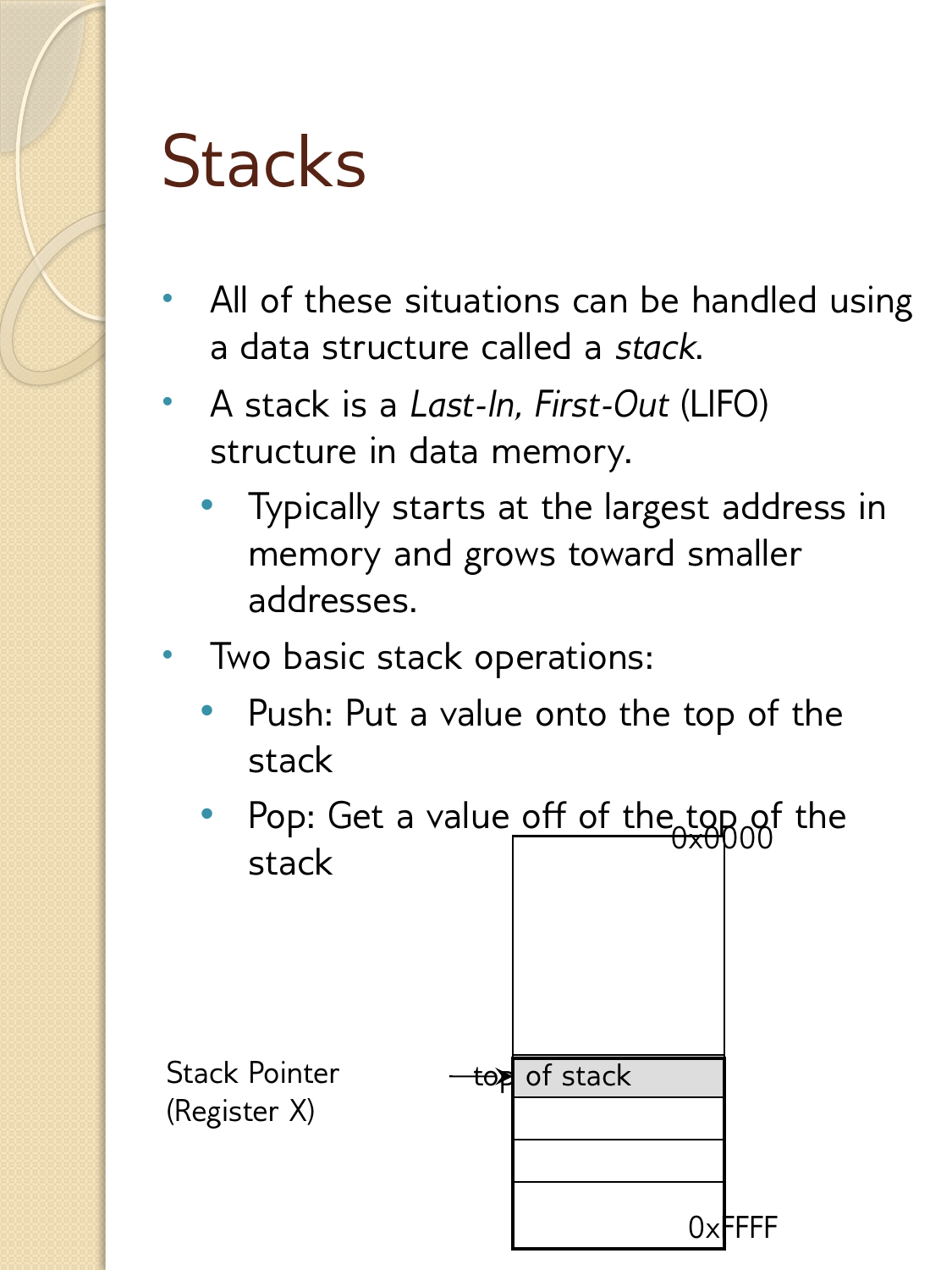

# Stacks
All of these situations can be handled using a data structure called a stack.
A stack is a Last-In, First-Out (LIFO) structure in data memory.
Typically starts at the largest address in memory and grows toward smaller addresses.
Two basic stack operations:
Push: Put a value onto the top of the stack
Pop: Get a value off of the top of the stack
0x0000

Stack Pointer
(Register X)
top of stack

0xFFFF